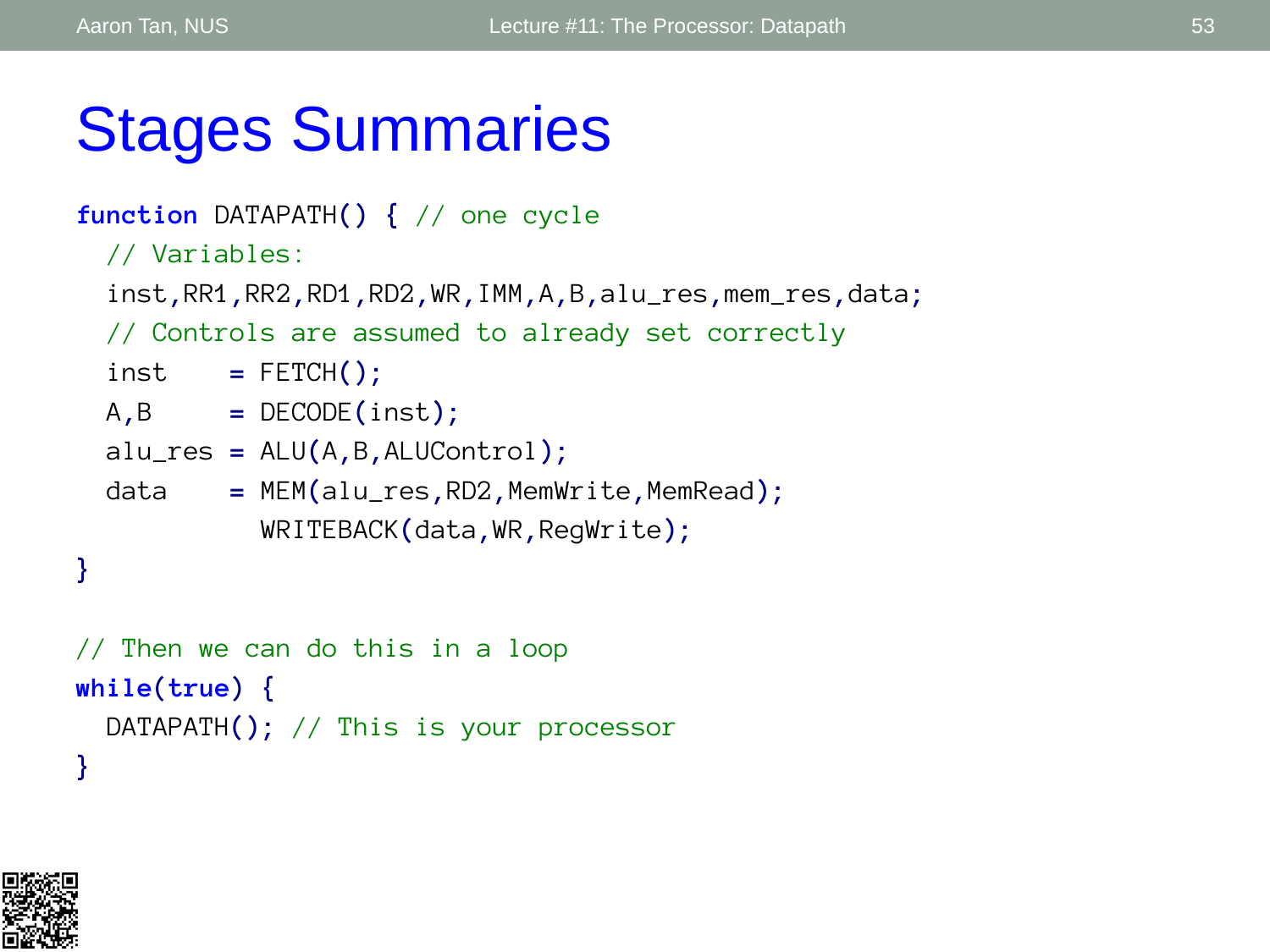

Aaron Tan, NUS
Lecture #11: The Processor: Datapath
53
Stages Summaries
function DATAPATH() { // one cycle
  // Variables:
  inst,RR1,RR2,RD1,RD2,WR,IMM,A,B,alu_res,mem_res,data;
  // Controls are assumed to already set correctly
  inst    = FETCH();
  A,B     = DECODE(inst);
  alu_res = ALU(A,B,ALUControl);
  data    = MEM(alu_res,RD2,MemWrite,MemRead);
            WRITEBACK(data,WR,RegWrite);
}

// Then we can do this in a loop
while(true) {
  DATAPATH(); // This is your processor
}